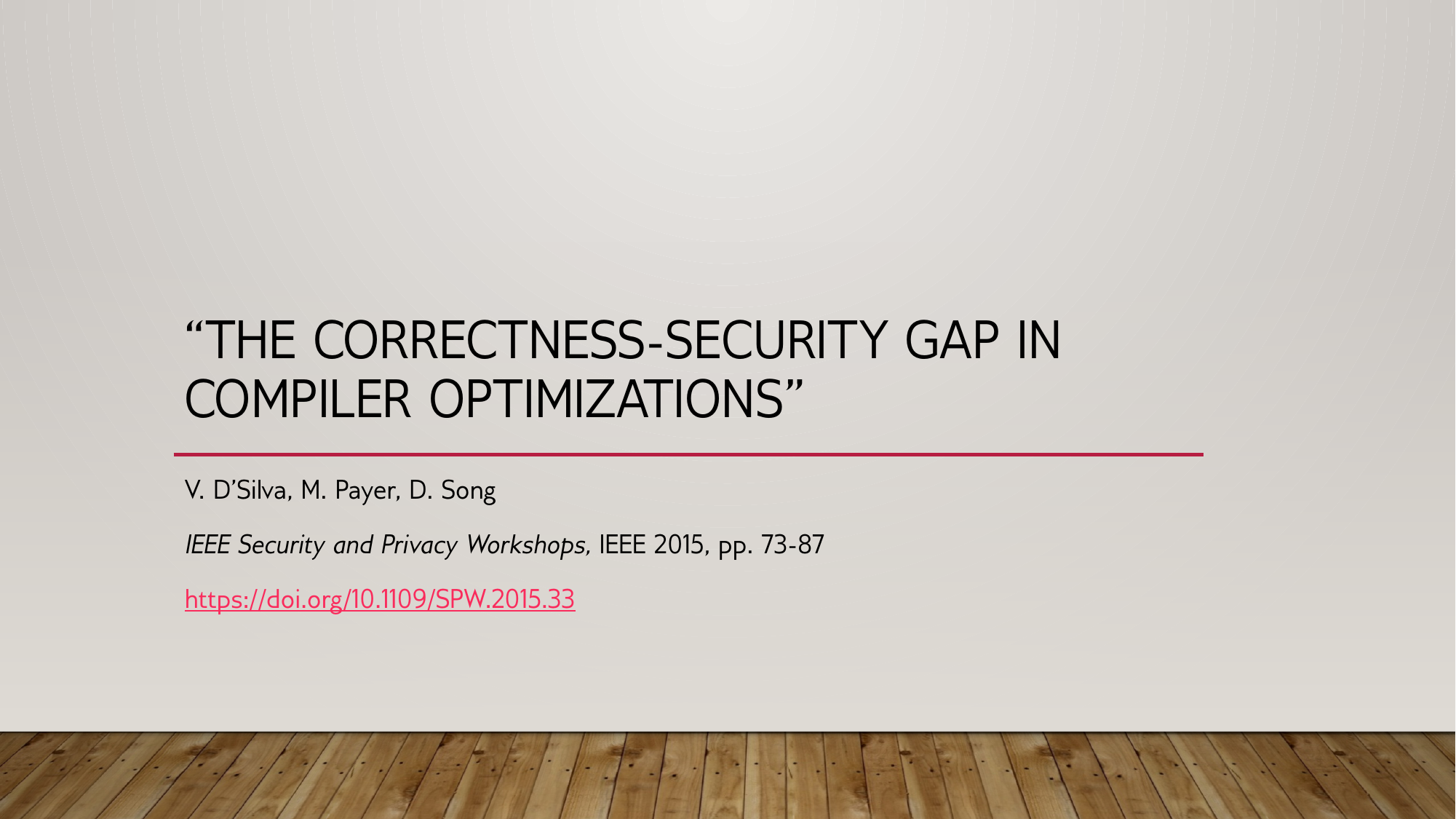

# “The Correctness-Security Gap in Compiler Optimizations”
V. D’Silva, M. Payer, D. Song
IEEE Security and Privacy Workshops, IEEE 2015, pp. 73-87
https://doi.org/10.1109/SPW.2015.33